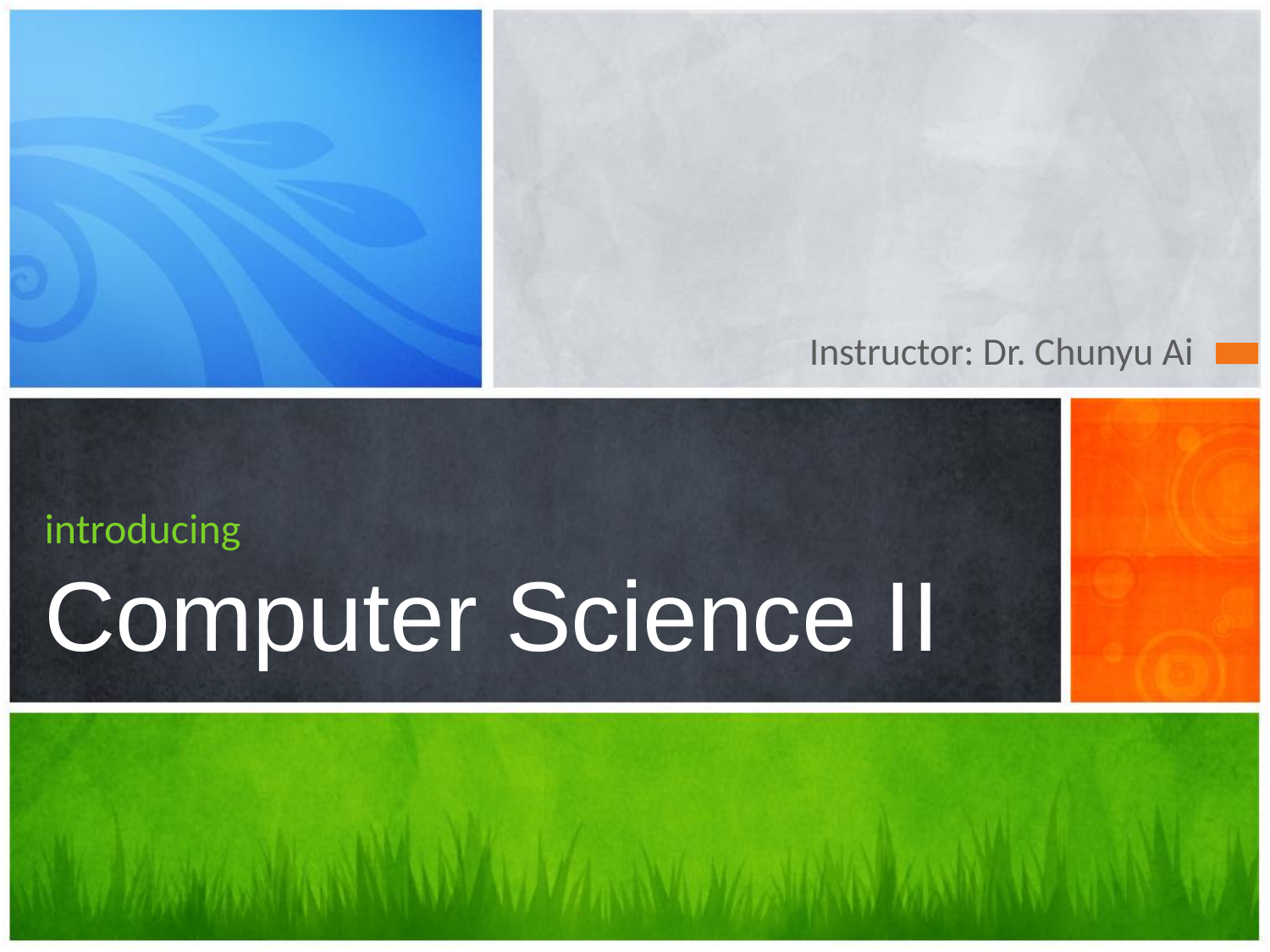

Instructor: Dr. Chunyu Ai
# introducing Computer Science II